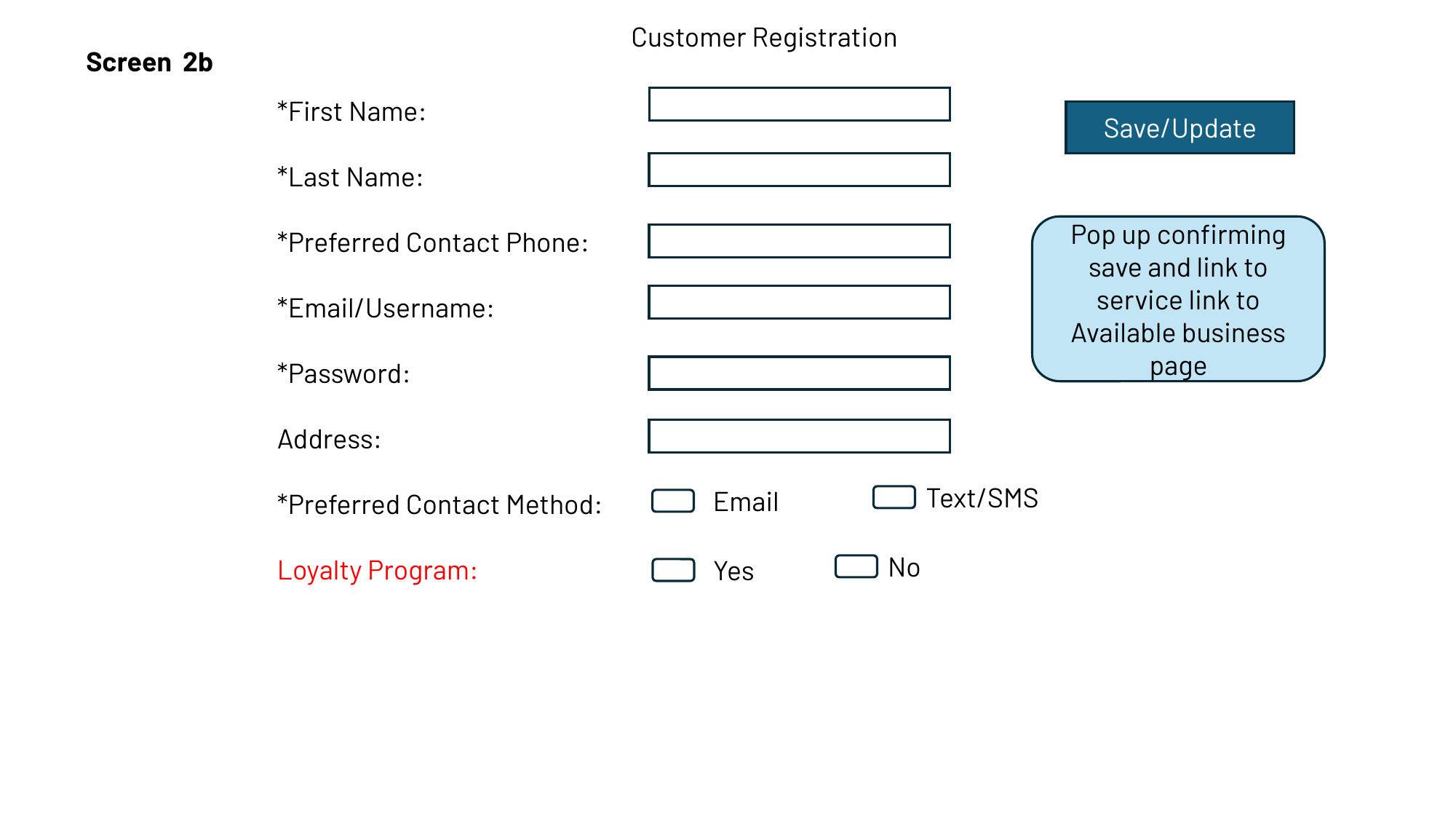

Customer Registration
Screen  2b

*First Name:

*Last Name:

*Preferred Contact Phone:

*Email/Username:

*Password:

Address:

*Preferred Contact Method:

Loyalty Program:

Save/Update

Pop up confirming save and link to service link to Available business page

Text/SMS
Email

No
Yes